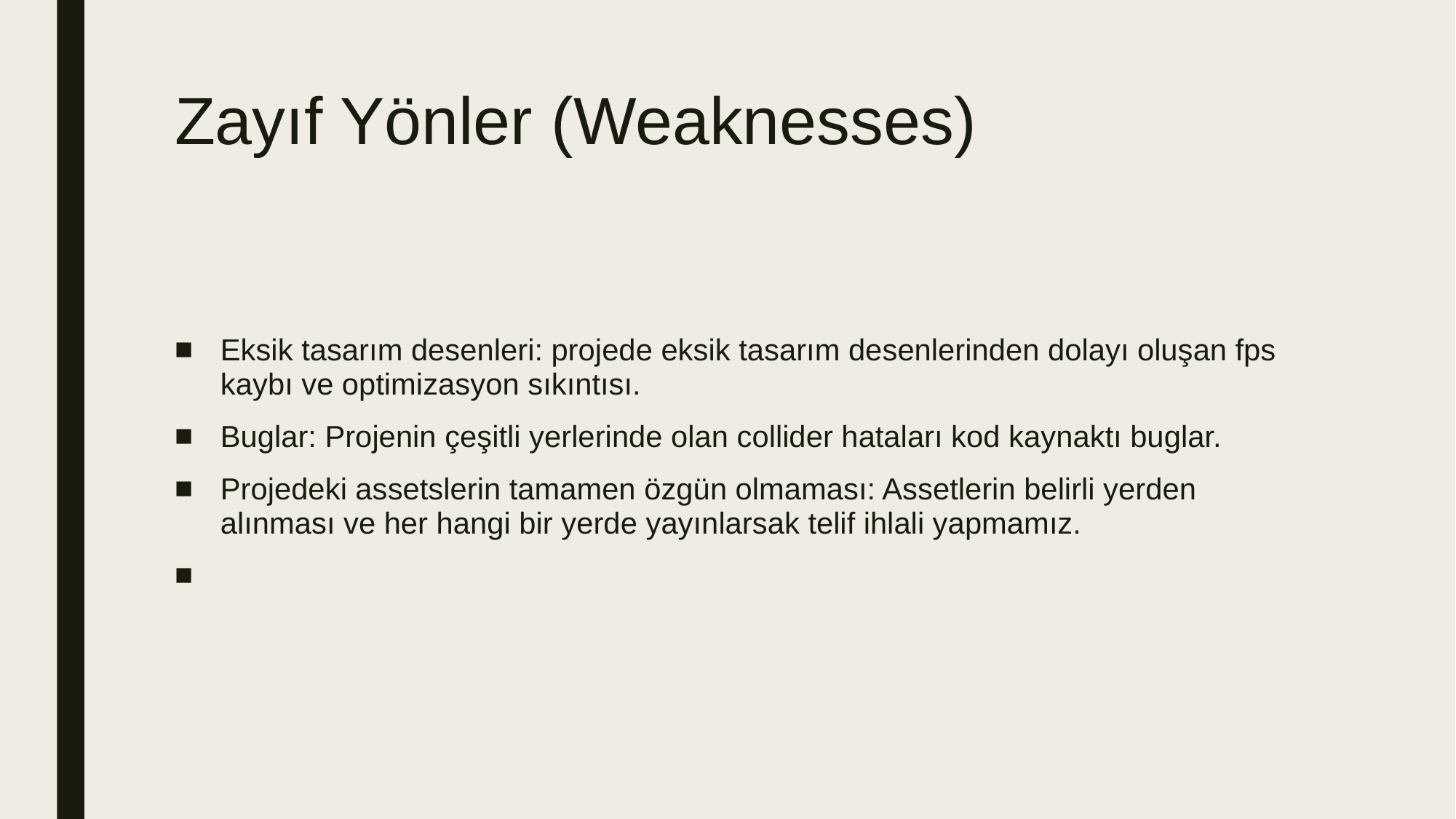

# Zayıf Yönler (Weaknesses)

Eksik tasarım desenleri: projede eksik tasarım desenlerinden dolayı oluşan fps kaybı ve optimizasyon sıkıntısı.
Buglar: Projenin çeşitli yerlerinde olan collider hataları kod kaynaktı buglar.
Projedeki assetslerin tamamen özgün olmaması: Assetlerin belirli yerden alınması ve her hangi bir yerde yayınlarsak telif ihlali yapmamız.